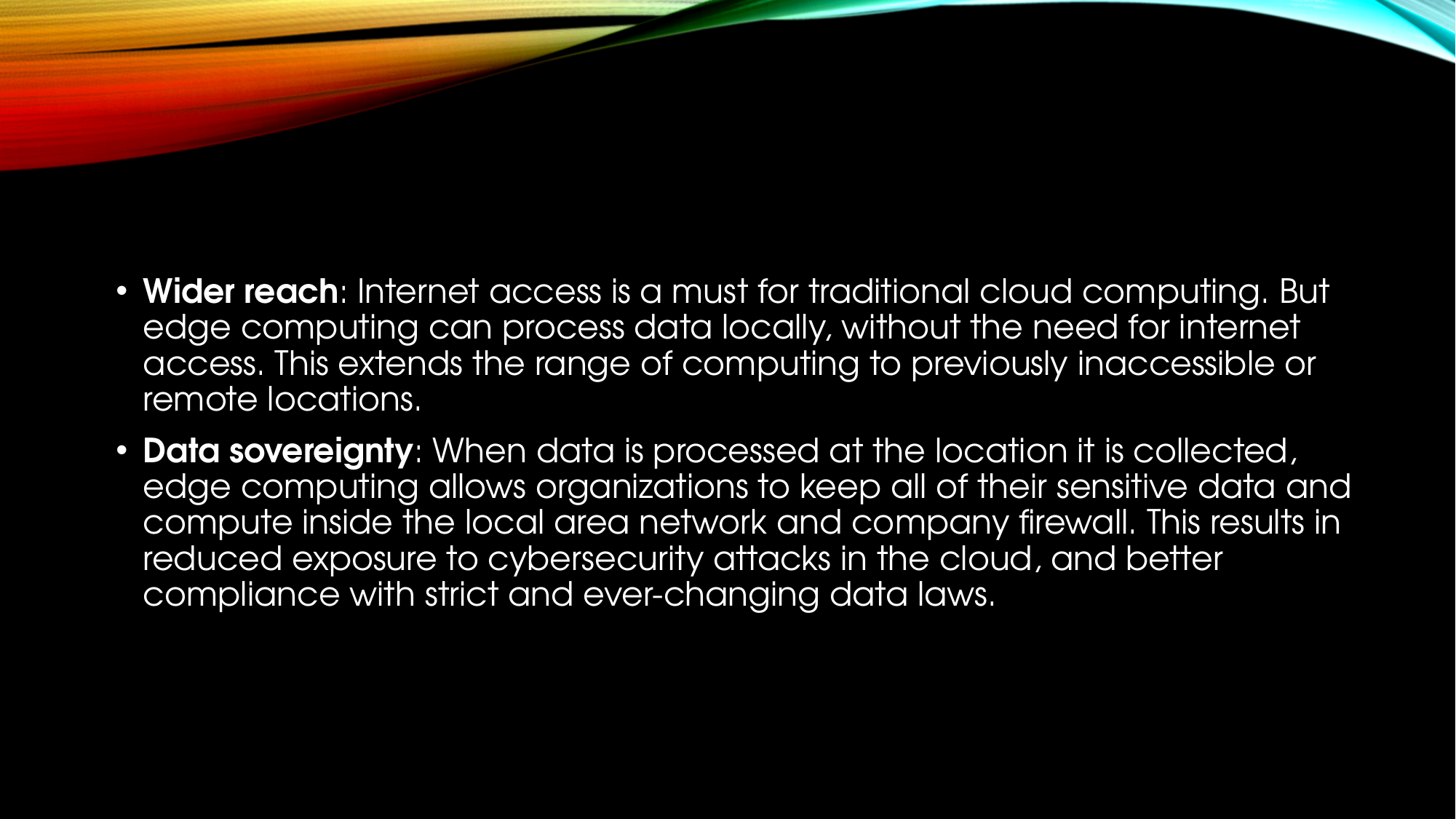

Wider reach: Internet access is a must for traditional cloud computing. But edge computing can process data locally, without the need for internet access. This extends the range of computing to previously inaccessible or remote locations.
Data sovereignty: When data is processed at the location it is collected, edge computing allows organizations to keep all of their sensitive data and compute inside the local area network and company firewall. This results in reduced exposure to cybersecurity attacks in the cloud, and better compliance with strict and ever-changing data laws.